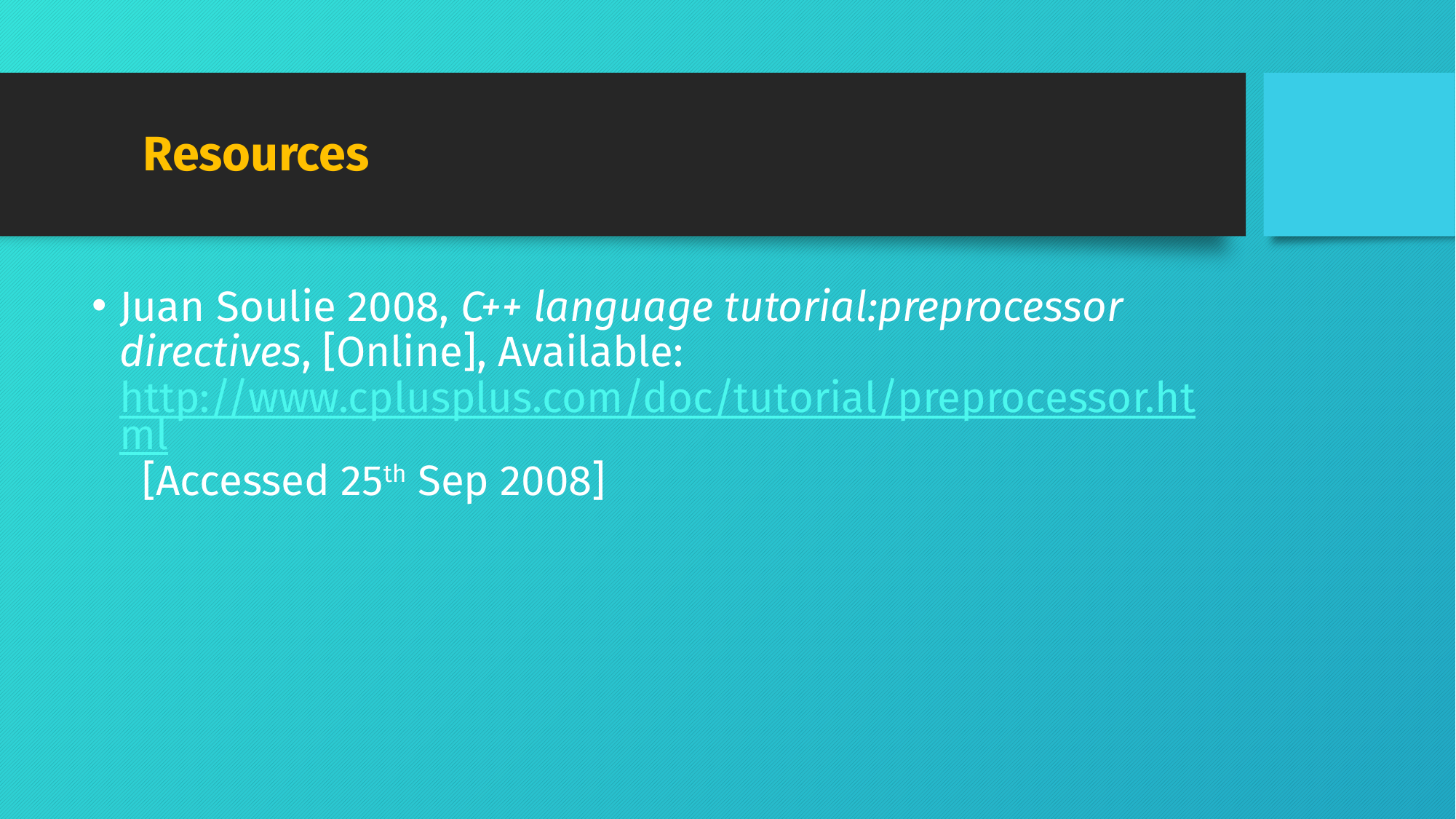

# Resources
Juan Soulie 2008, C++ language tutorial:preprocessor directives, [Online], Available: http://www.cplusplus.com/doc/tutorial/preprocessor.html  [Accessed 25th Sep 2008]